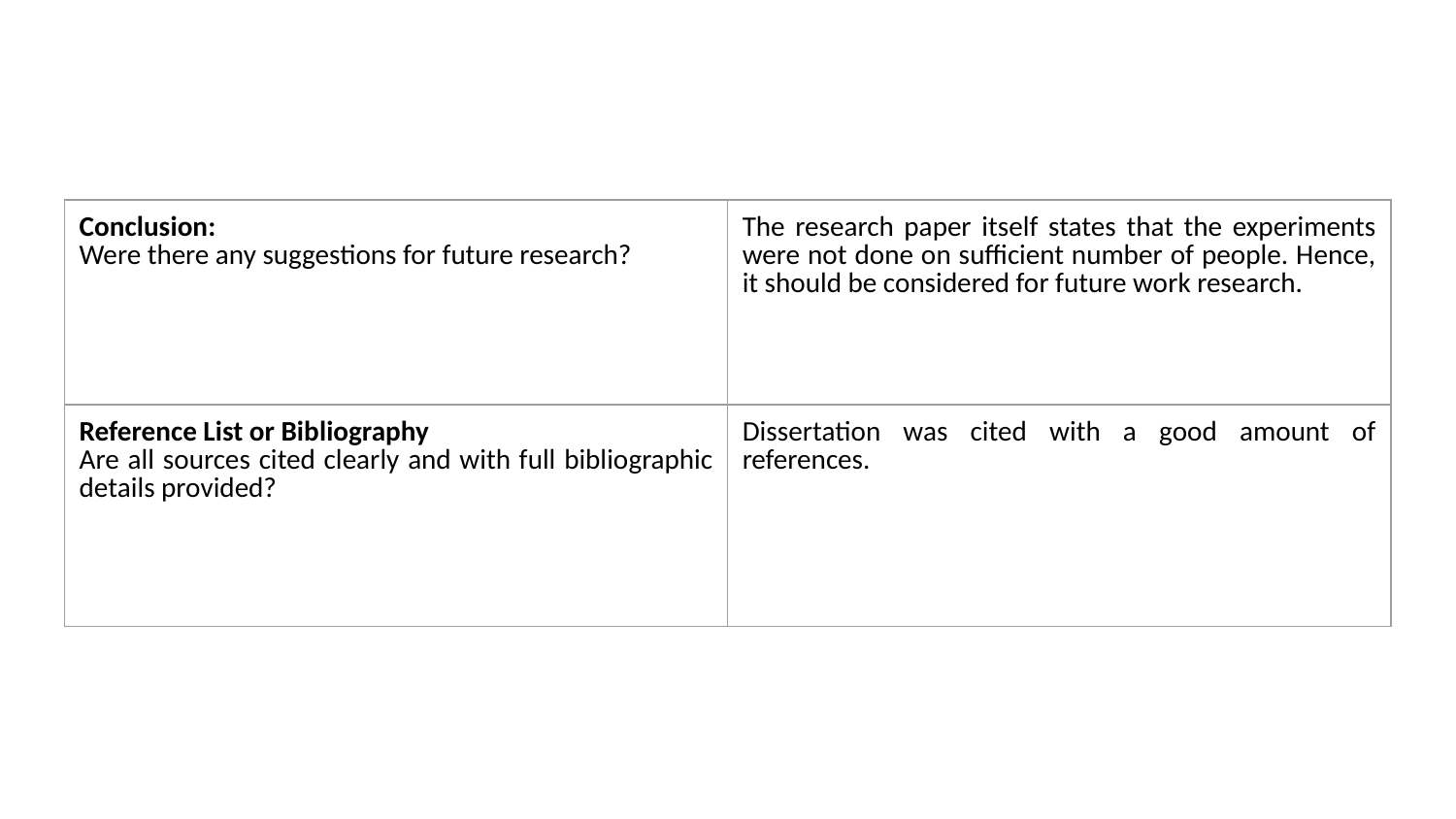

| Conclusion: Were there any suggestions for future research? | The research paper itself states that the experiments were not done on sufficient number of people. Hence, it should be considered for future work research. |
| --- | --- |
| Reference List or Bibliography Are all sources cited clearly and with full bibliographic details provided? | Dissertation was cited with a good amount of references. |